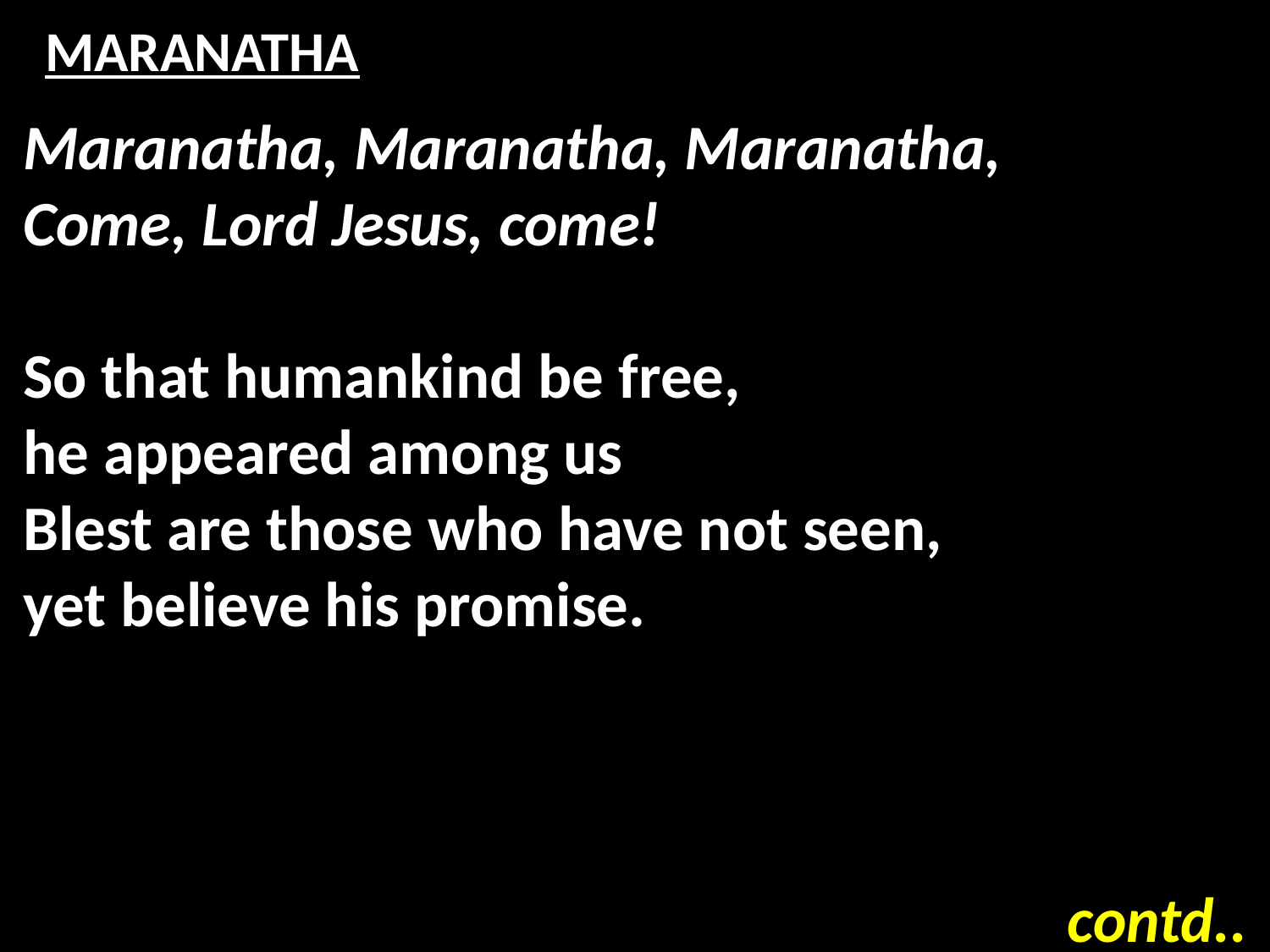

# MARANATHA
Maranatha, Maranatha, Maranatha,
Come, Lord Jesus, come!

So that humankind be free,
he appeared among us
Blest are those who have not seen,
yet believe his promise.
contd..